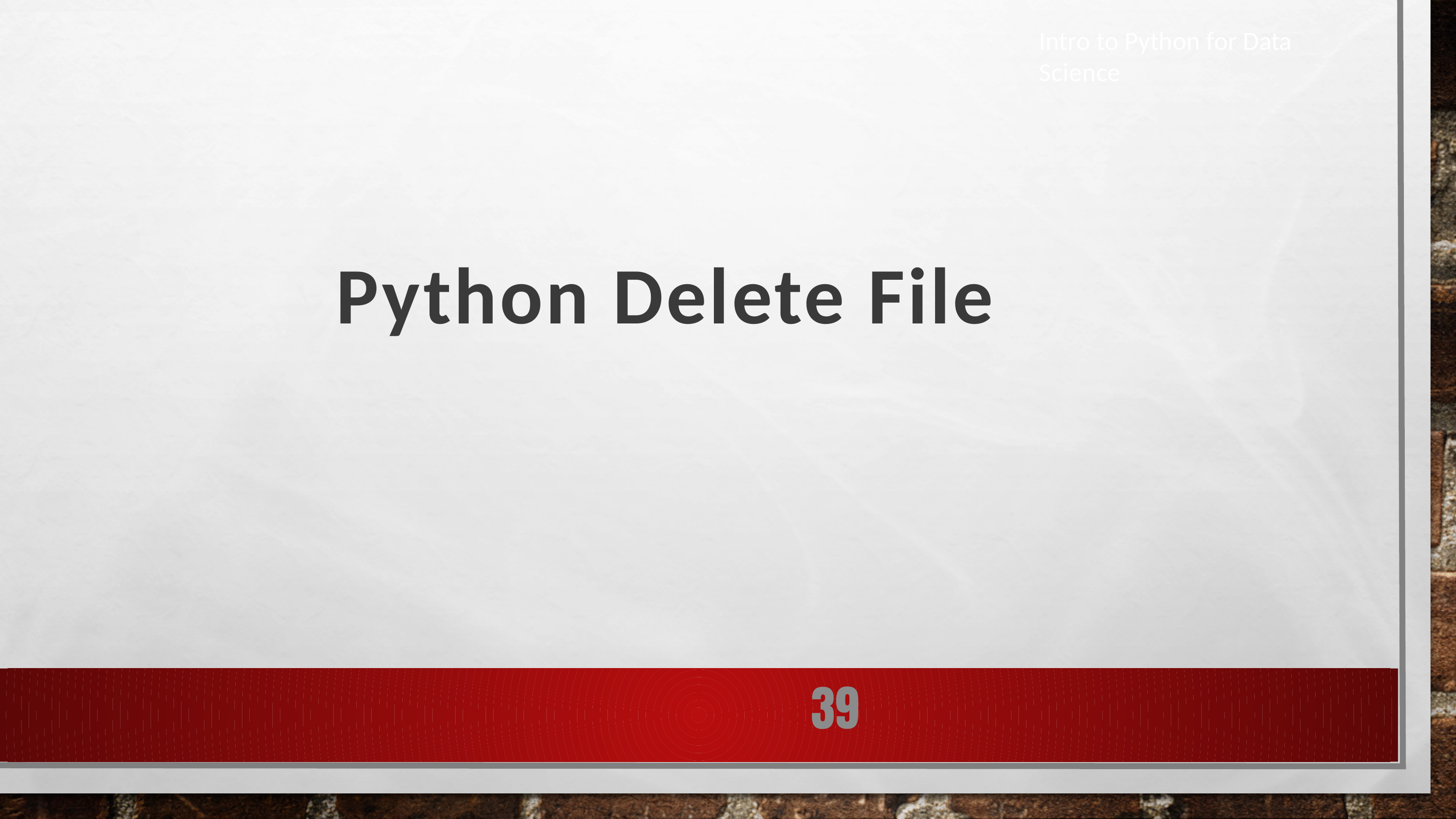

Intro to Python for Data Science
Python Delete File

39